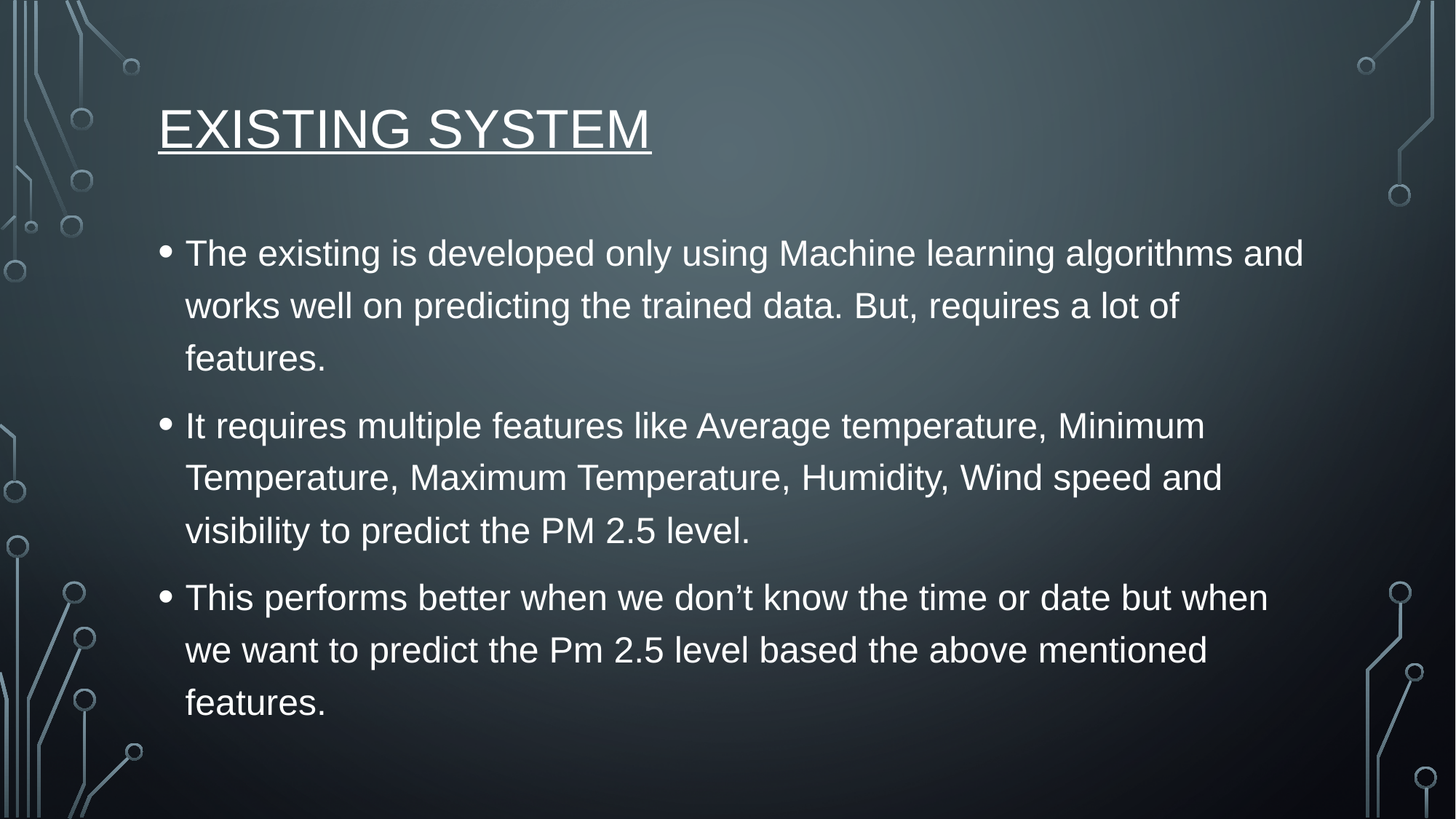

# Existing system
The existing is developed only using Machine learning algorithms and works well on predicting the trained data. But, requires a lot of features.
It requires multiple features like Average temperature, Minimum Temperature, Maximum Temperature, Humidity, Wind speed and visibility to predict the PM 2.5 level.
This performs better when we don’t know the time or date but when we want to predict the Pm 2.5 level based the above mentioned features.